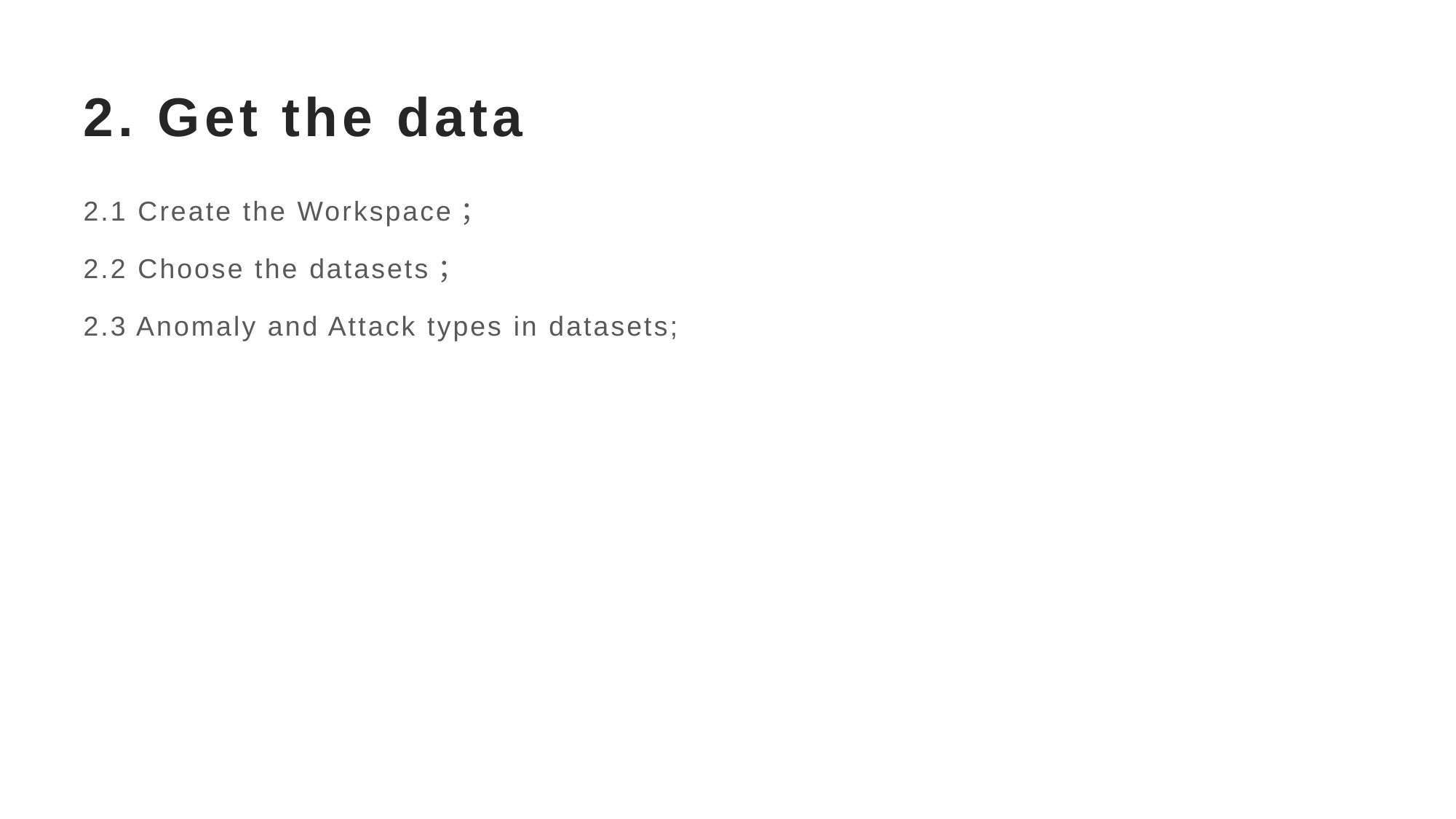

# 2. Get the data
2.1 Create the Workspace；
2.2 Choose the datasets；
2.3 Anomaly and Attack types in datasets;